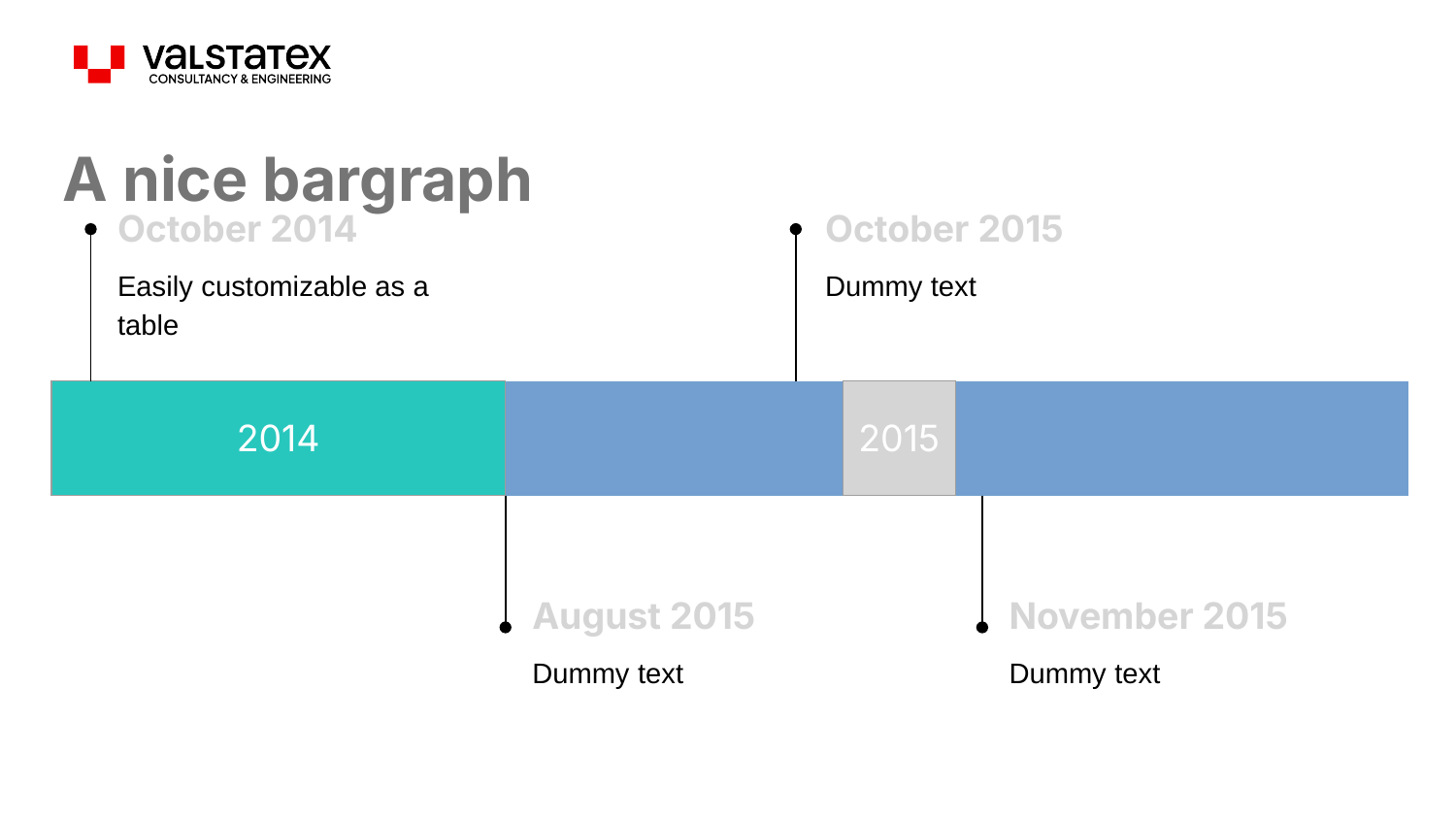

# A nice bargraph
October 2014
October 2015
Easily customizable as a table

Dummy text
| 2014 |  |  |  | 2015 |  |  |  |  |  |  |  |
| --- | --- | --- | --- | --- | --- | --- | --- | --- | --- | --- | --- |
August 2015
November 2015
Dummy text
Dummy text